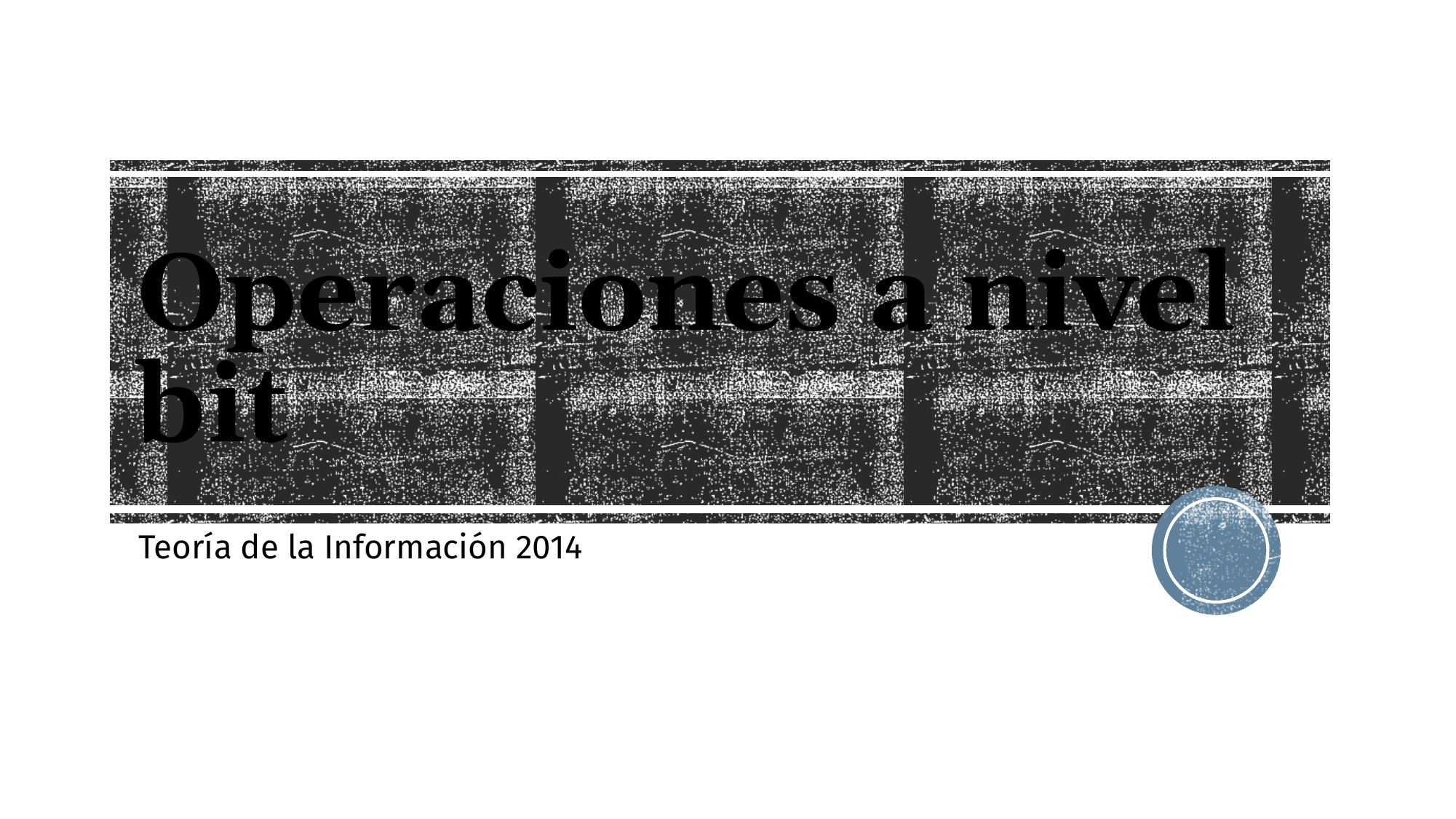

# Operaciones a nivel bit
Teoría de la Información 2014